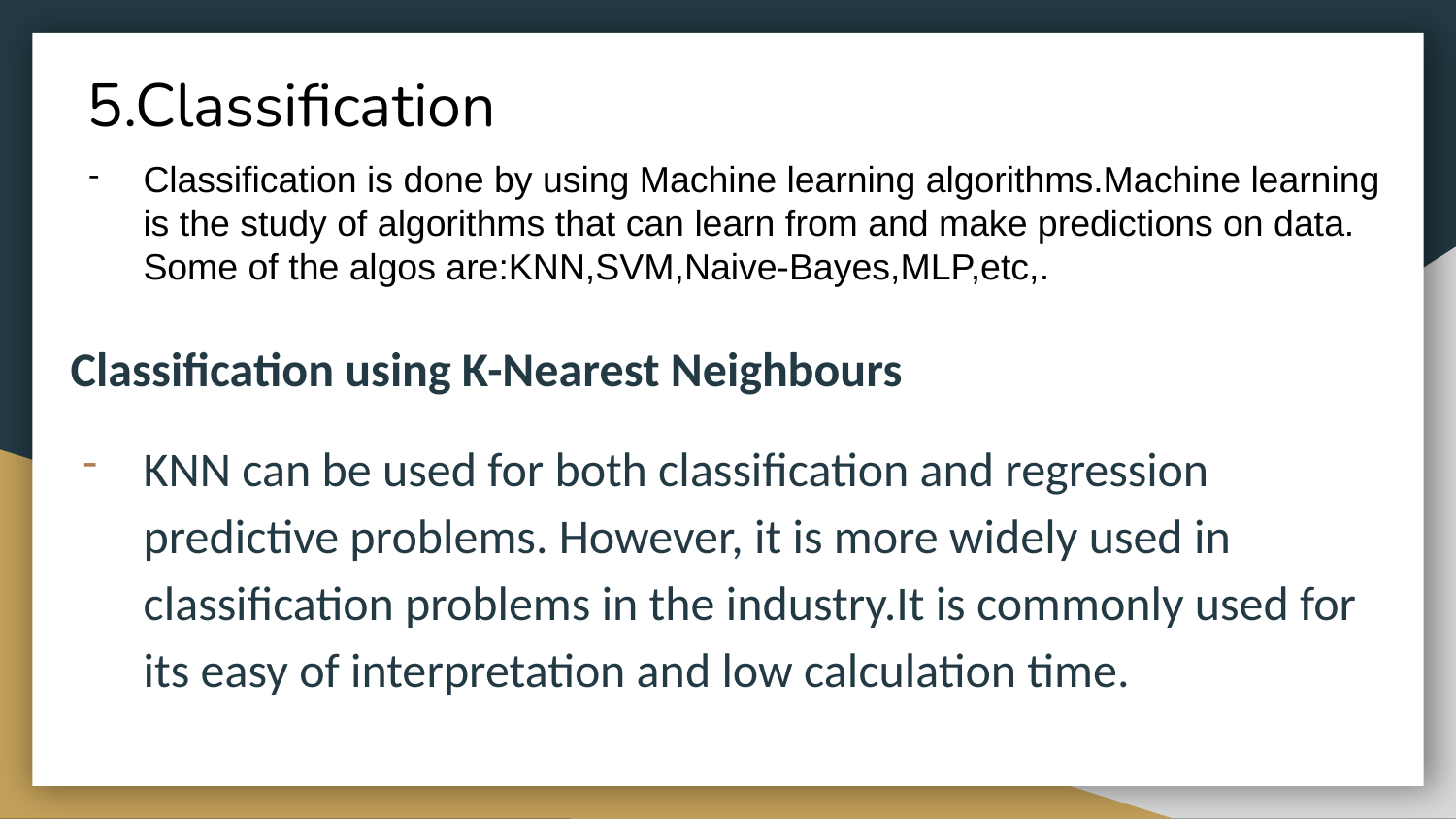

# 5.Classification
Classification is done by using Machine learning algorithms.Machine learning is the study of algorithms that can learn from and make predictions on data. Some of the algos are:KNN,SVM,Naive-Bayes,MLP,etc,.
Classification using K-Nearest Neighbours
KNN can be used for both classification and regression predictive problems. However, it is more widely used in classification problems in the industry.It is commonly used for its easy of interpretation and low calculation time.